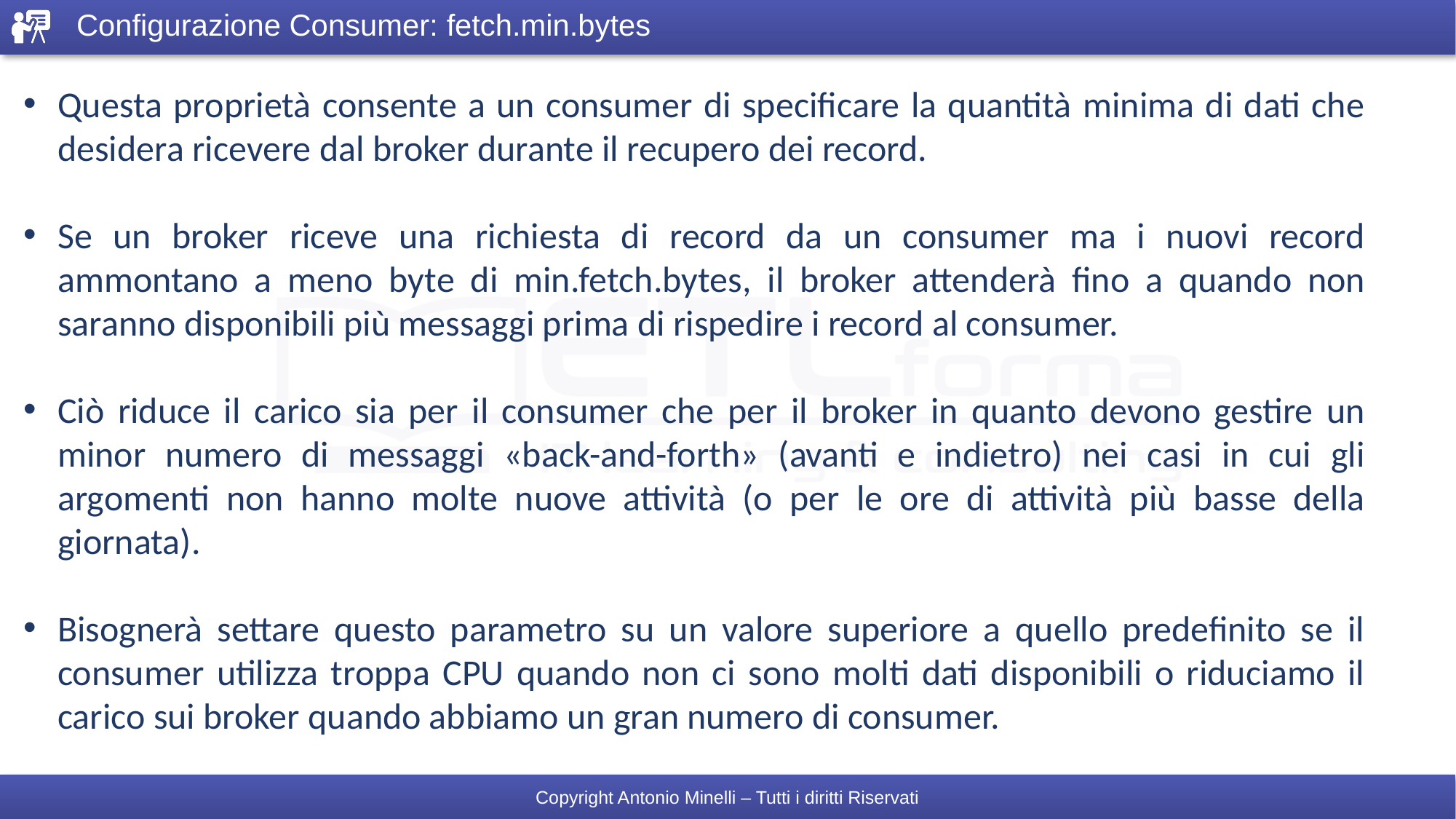

# Configurazione Consumer: fetch.min.bytes
Questa proprietà consente a un consumer di specificare la quantità minima di dati che desidera ricevere dal broker durante il recupero dei record.

Se un broker riceve una richiesta di record da un consumer ma i nuovi record ammontano a meno byte di min.fetch.bytes, il broker attenderà fino a quando non saranno disponibili più messaggi prima di rispedire i record al consumer.

Ciò riduce il carico sia per il consumer che per il broker in quanto devono gestire un minor numero di messaggi «back-and-forth» (avanti e indietro) nei casi in cui gli argomenti non hanno molte nuove attività (o per le ore di attività più basse della giornata).

Bisognerà settare questo parametro su un valore superiore a quello predefinito se il consumer utilizza troppa CPU quando non ci sono molti dati disponibili o riduciamo il carico sui broker quando abbiamo un gran numero di consumer.